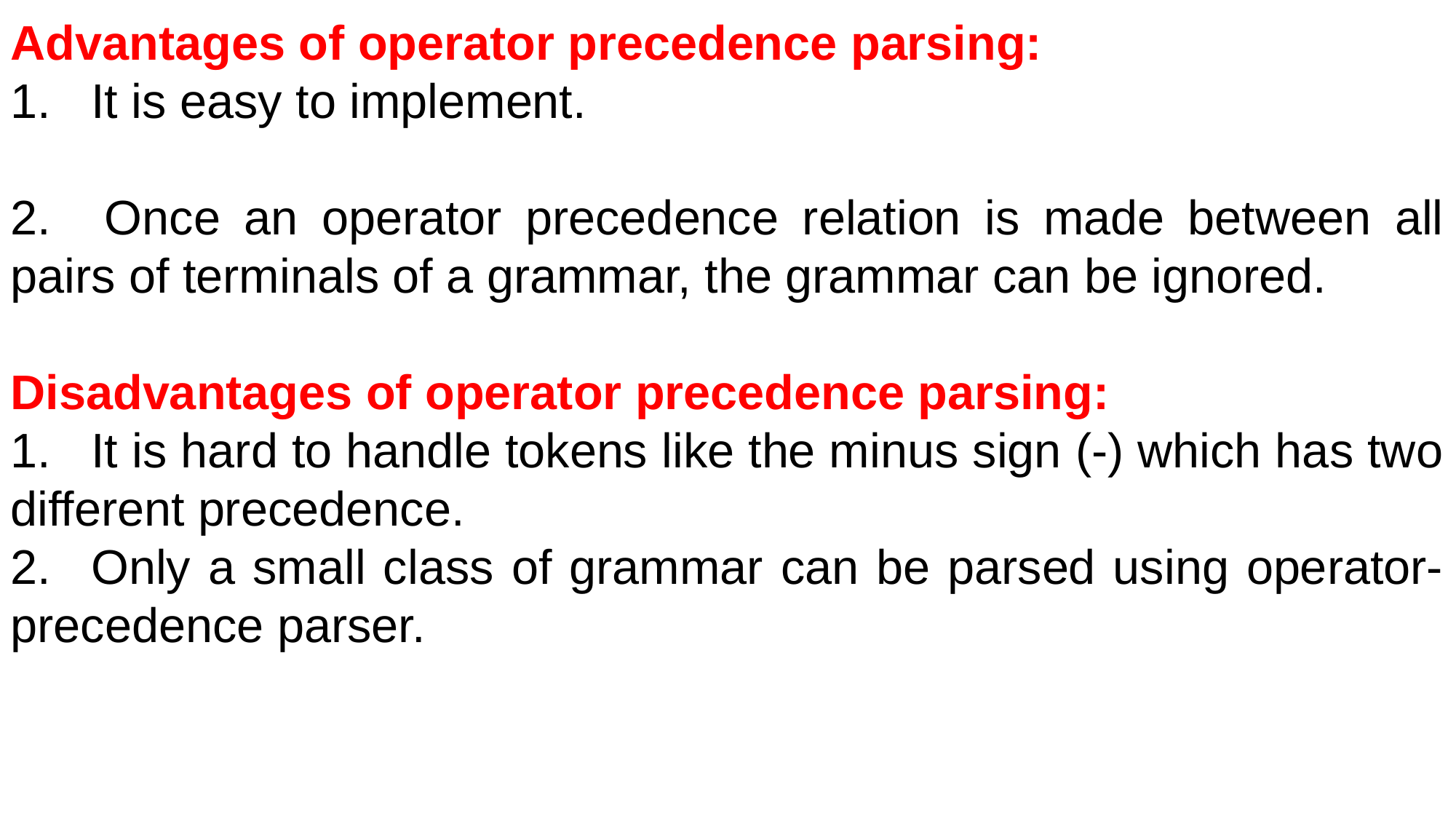

Advantages of operator precedence parsing:
1.   It is easy to implement.

2.    Once an operator precedence relation is made between all pairs of terminals of a grammar, the grammar can be ignored.

Disadvantages of operator precedence parsing:
1.   It is hard to handle tokens like the minus sign (-) which has two different precedence.
2.   Only a small class of grammar can be parsed using operator-precedence parser.